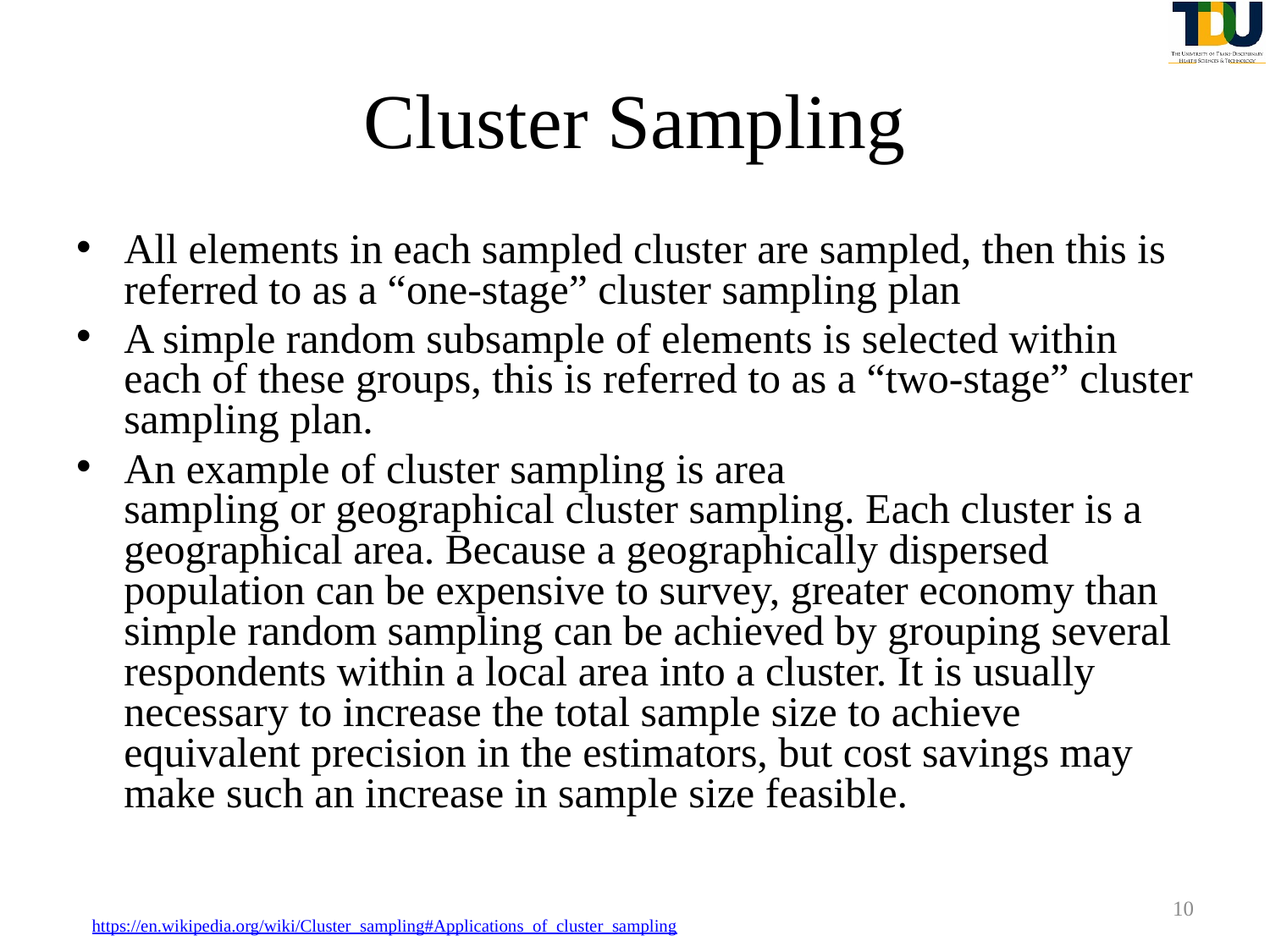

# Cluster Sampling
All elements in each sampled cluster are sampled, then this is referred to as a “one-stage” cluster sampling plan
A simple random subsample of elements is selected within each of these groups, this is referred to as a “two-stage” cluster sampling plan.
An example of cluster sampling is area sampling or geographical cluster sampling. Each cluster is a geographical area. Because a geographically dispersed population can be expensive to survey, greater economy than simple random sampling can be achieved by grouping several respondents within a local area into a cluster. It is usually necessary to increase the total sample size to achieve equivalent precision in the estimators, but cost savings may make such an increase in sample size feasible.
10
https://en.wikipedia.org/wiki/Cluster_sampling#Applications_of_cluster_sampling